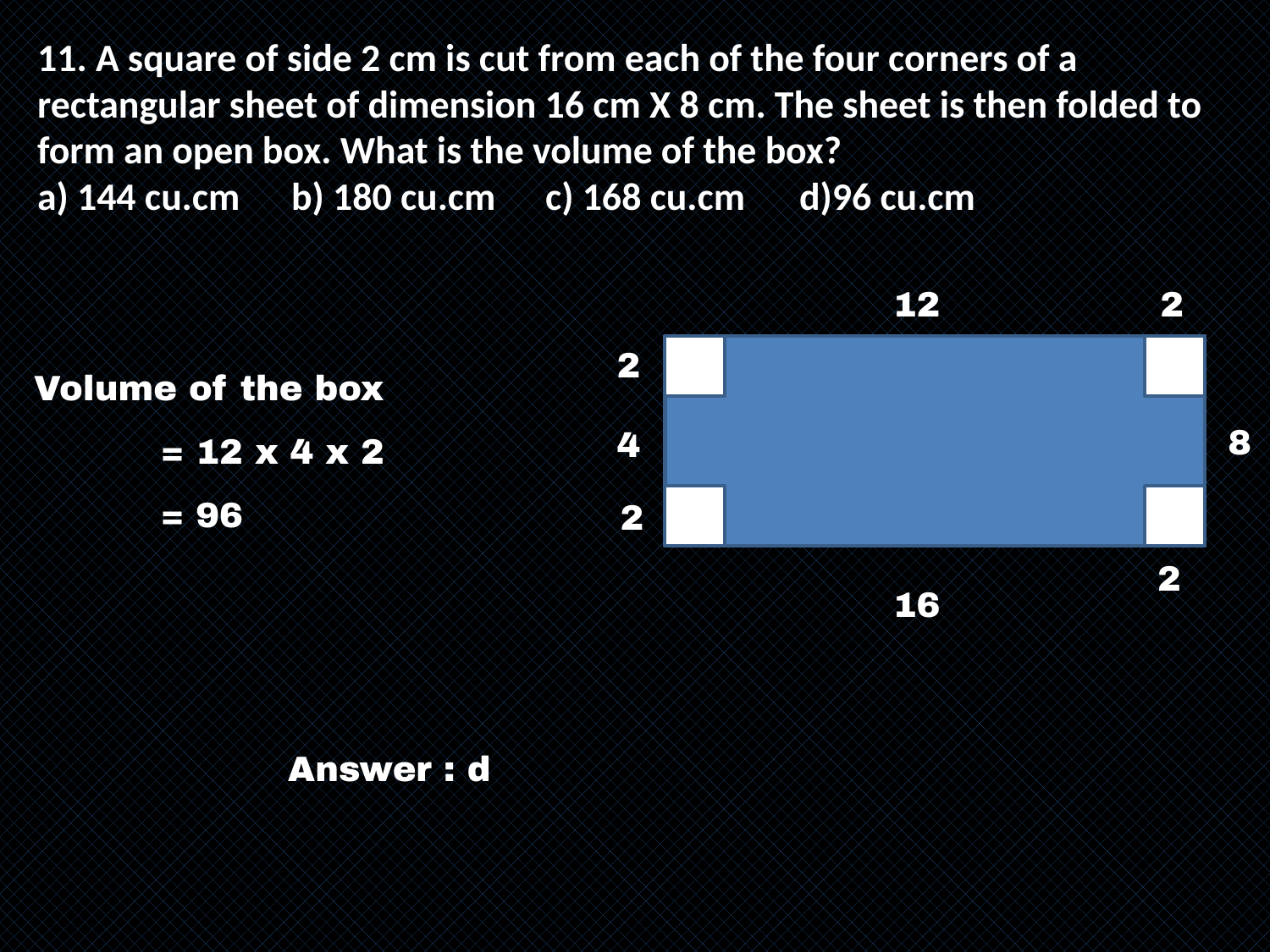

11. A square of side 2 cm is cut from each of the four corners of a rectangular sheet of dimension 16 cm X 8 cm. The sheet is then folded to form an open box. What is the volume of the box?
a) 144 cu.cm	b) 180 cu.cm	c) 168 cu.cm	d)96 cu.cm
12
2

2
Volume of the box
	= 12 x 4 x 2
	= 96

		Answer : d
8
4

2
2
16